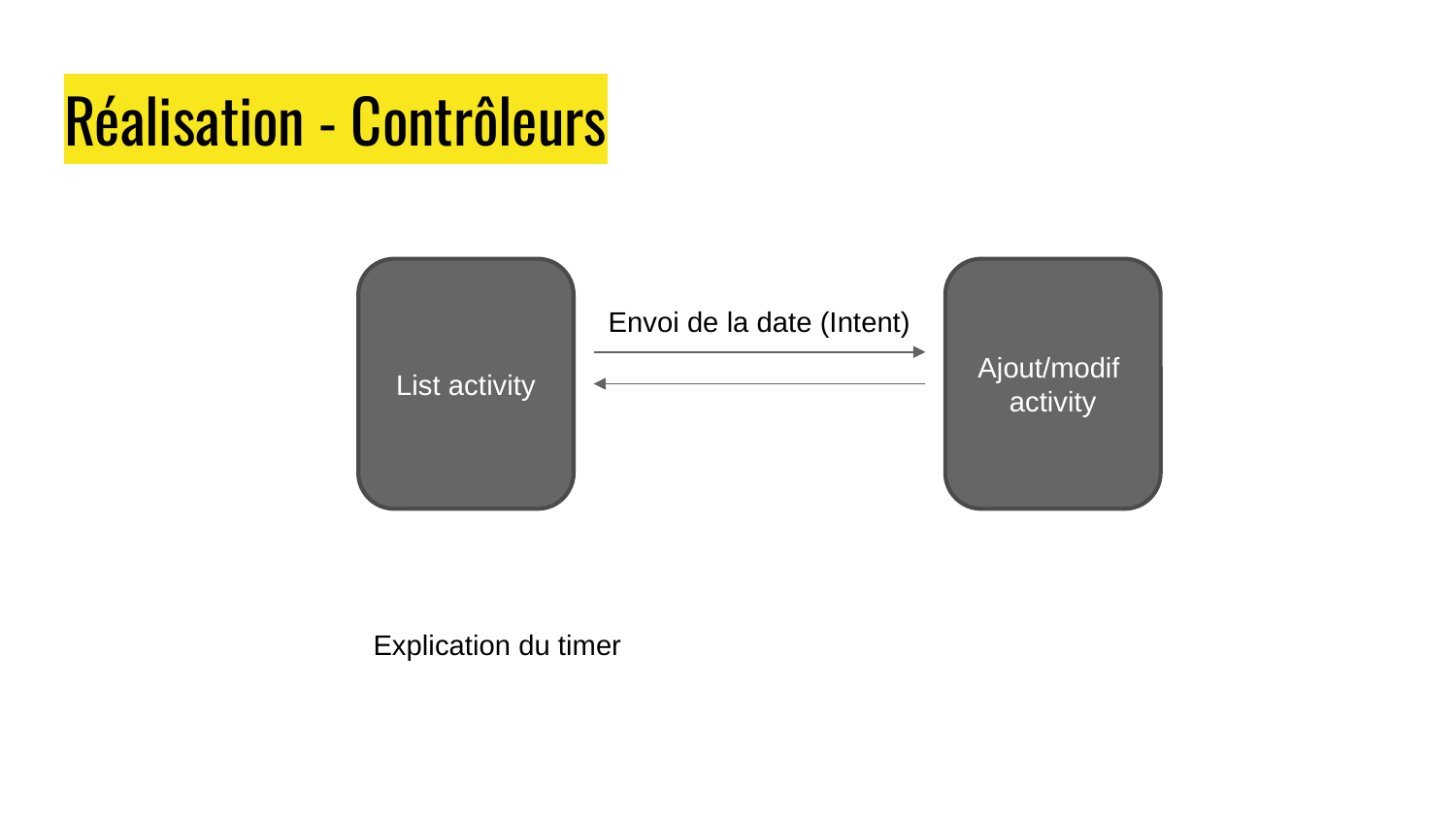

# Réalisation - Contrôleurs
List activity
Ajout/modif  activity
Envoi de la date (Intent)
Explication du timer